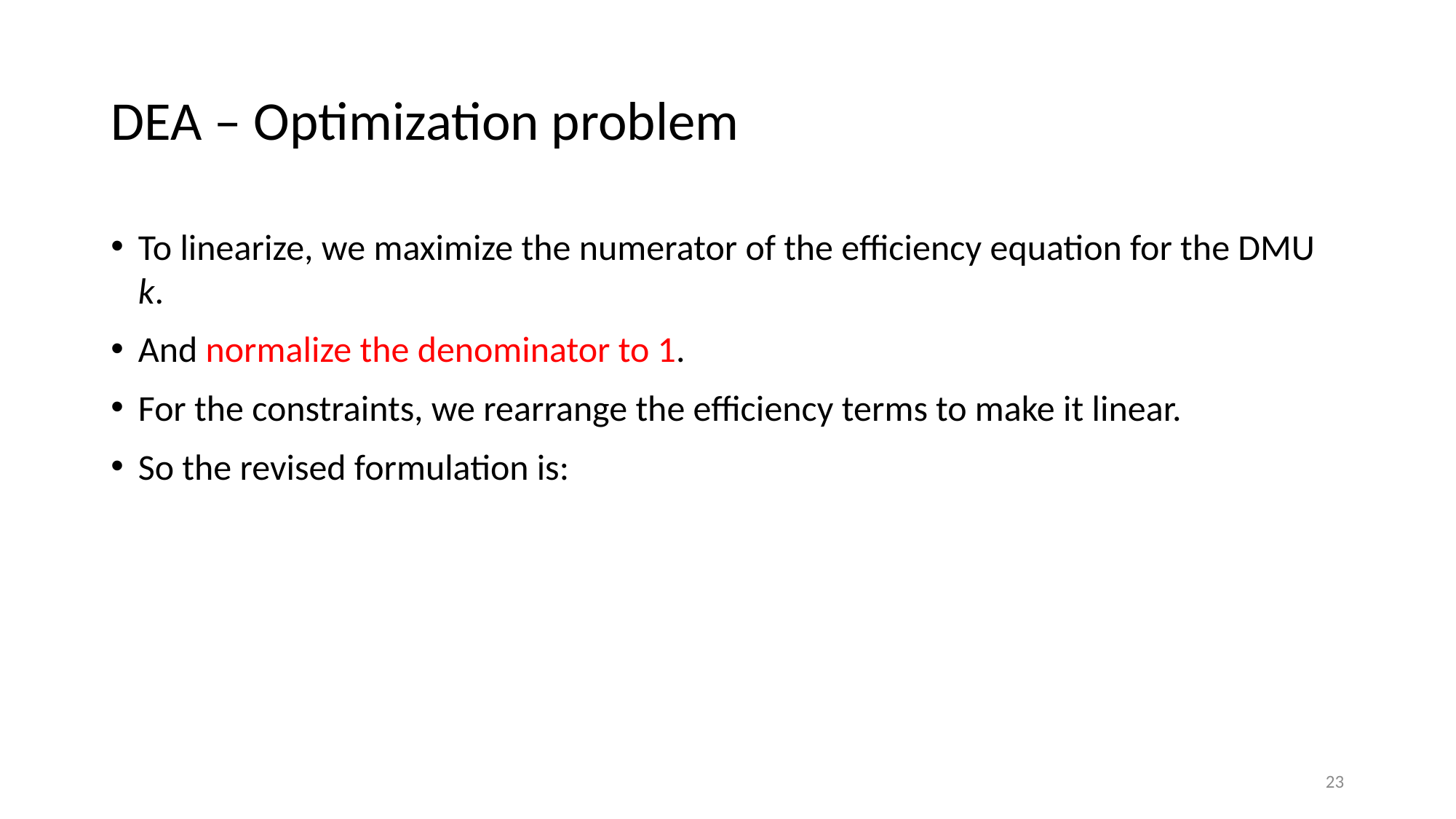

# DEA – Optimization problem
To linearize, we maximize the numerator of the efficiency equation for the DMU k.
And normalize the denominator to 1.
For the constraints, we rearrange the efficiency terms to make it linear.
So the revised formulation is:
23